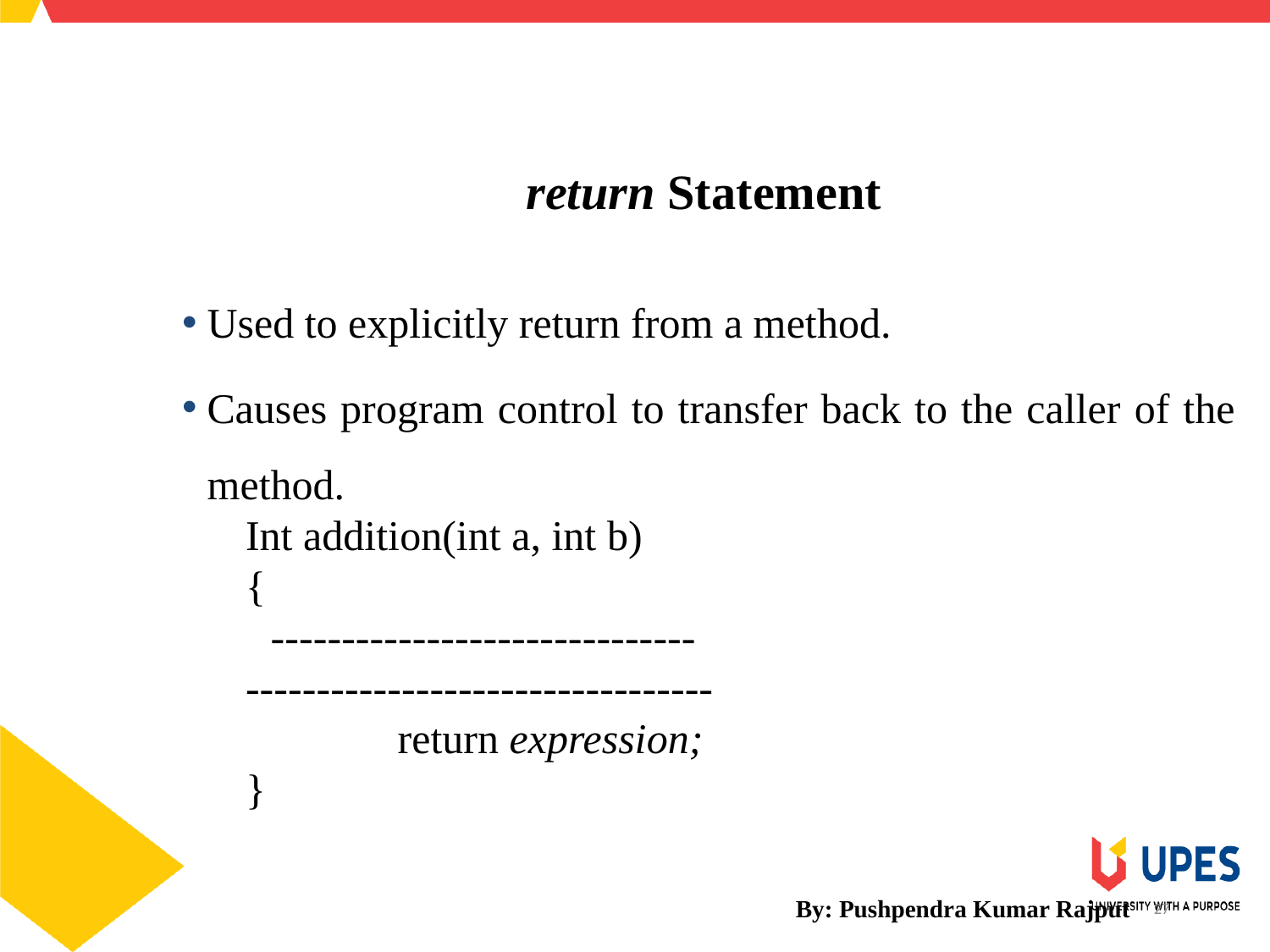

SCHOOL OF ENGINEERING & TECHNOLOGY
DEPARTMENT OF COMPUTER SCIENCE AND ENGINEERING
return Statement
Used to explicitly return from a method.
Causes program control to transfer back to the caller of the method.
Int addition(int a, int b)
{
	------------------------------
---------------------------------
		return expression;
}
By: Pushpendra Kumar Rajput
27